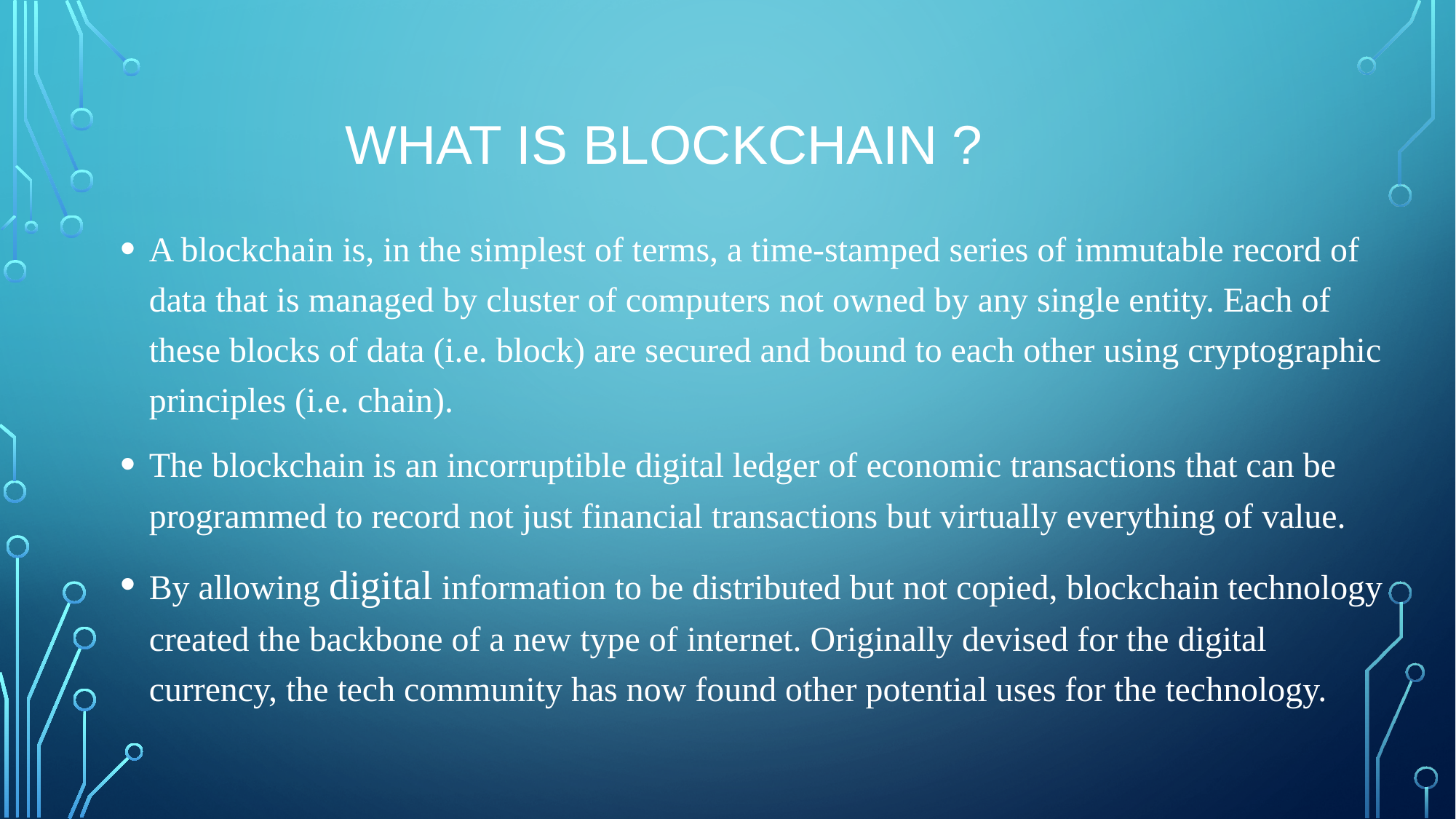

# What is blockchain ?
A blockchain is, in the simplest of terms, a time-stamped series of immutable record of data that is managed by cluster of computers not owned by any single entity. Each of these blocks of data (i.e. block) are secured and bound to each other using cryptographic principles (i.e. chain).
The blockchain is an incorruptible digital ledger of economic transactions that can be programmed to record not just financial transactions but virtually everything of value.
By allowing digital information to be distributed but not copied, blockchain technology created the backbone of a new type of internet. Originally devised for the digital currency, the tech community has now found other potential uses for the technology.